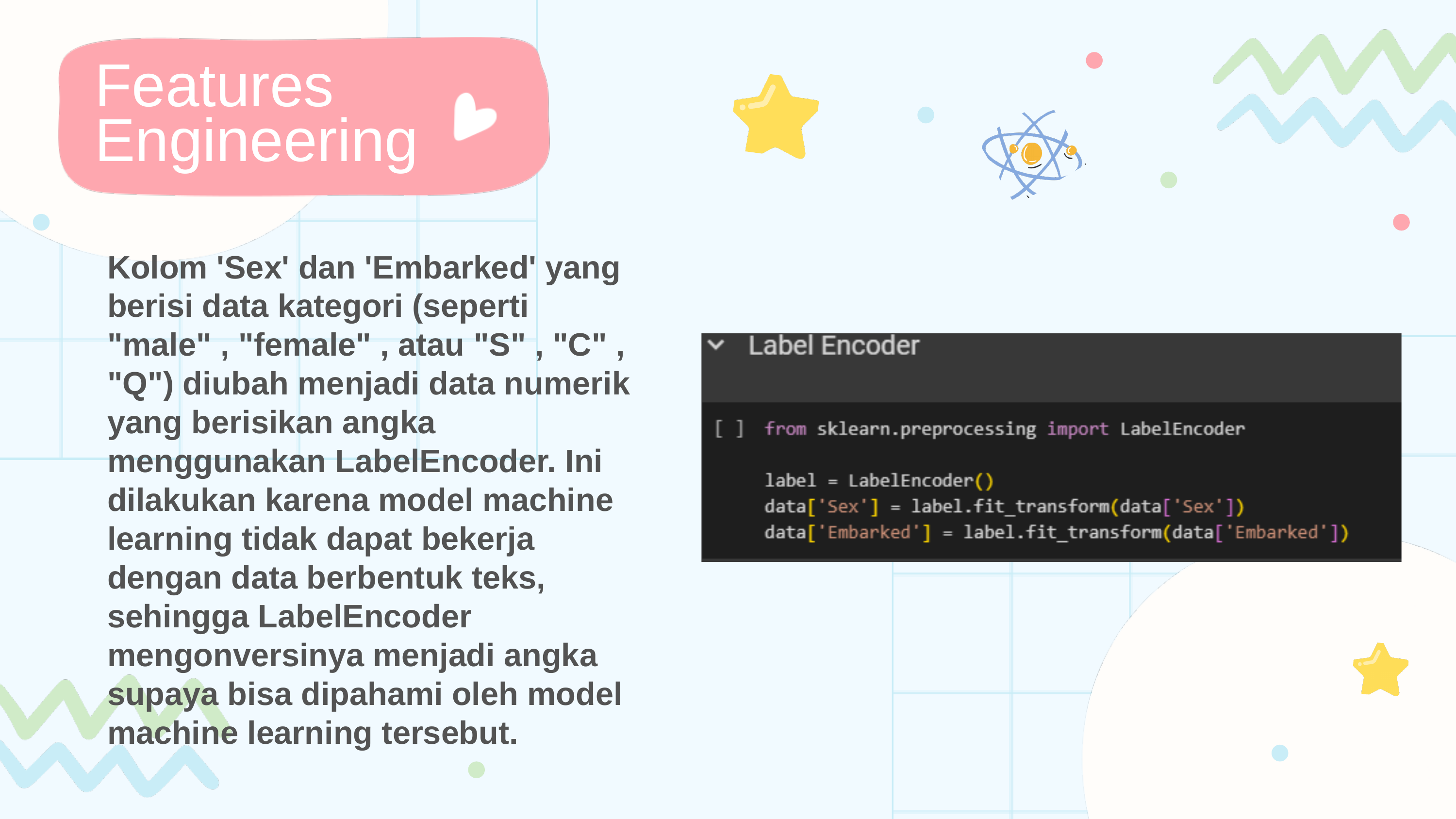

Features Engineering

Kolom 'Sex' dan 'Embarked' yang berisi data kategori (seperti "male" , "female" , atau "S" , "C" , "Q") diubah menjadi data numerik yang berisikan angka menggunakan LabelEncoder. Ini dilakukan karena model machine learning tidak dapat bekerja dengan data berbentuk teks, sehingga LabelEncoder mengonversinya menjadi angka supaya bisa dipahami oleh model machine learning tersebut.